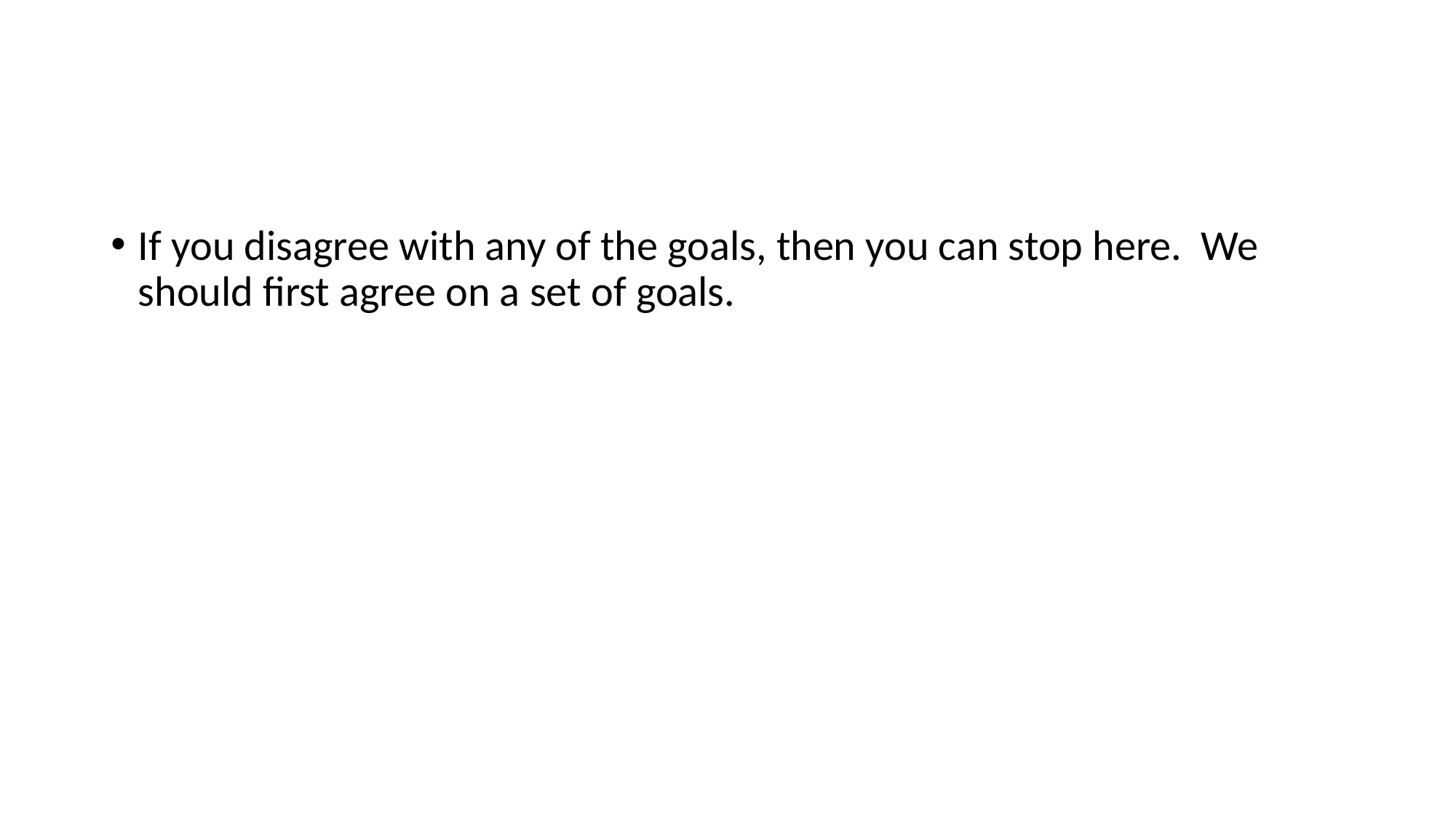

#
If you disagree with any of the goals, then you can stop here.  We should first agree on a set of goals.